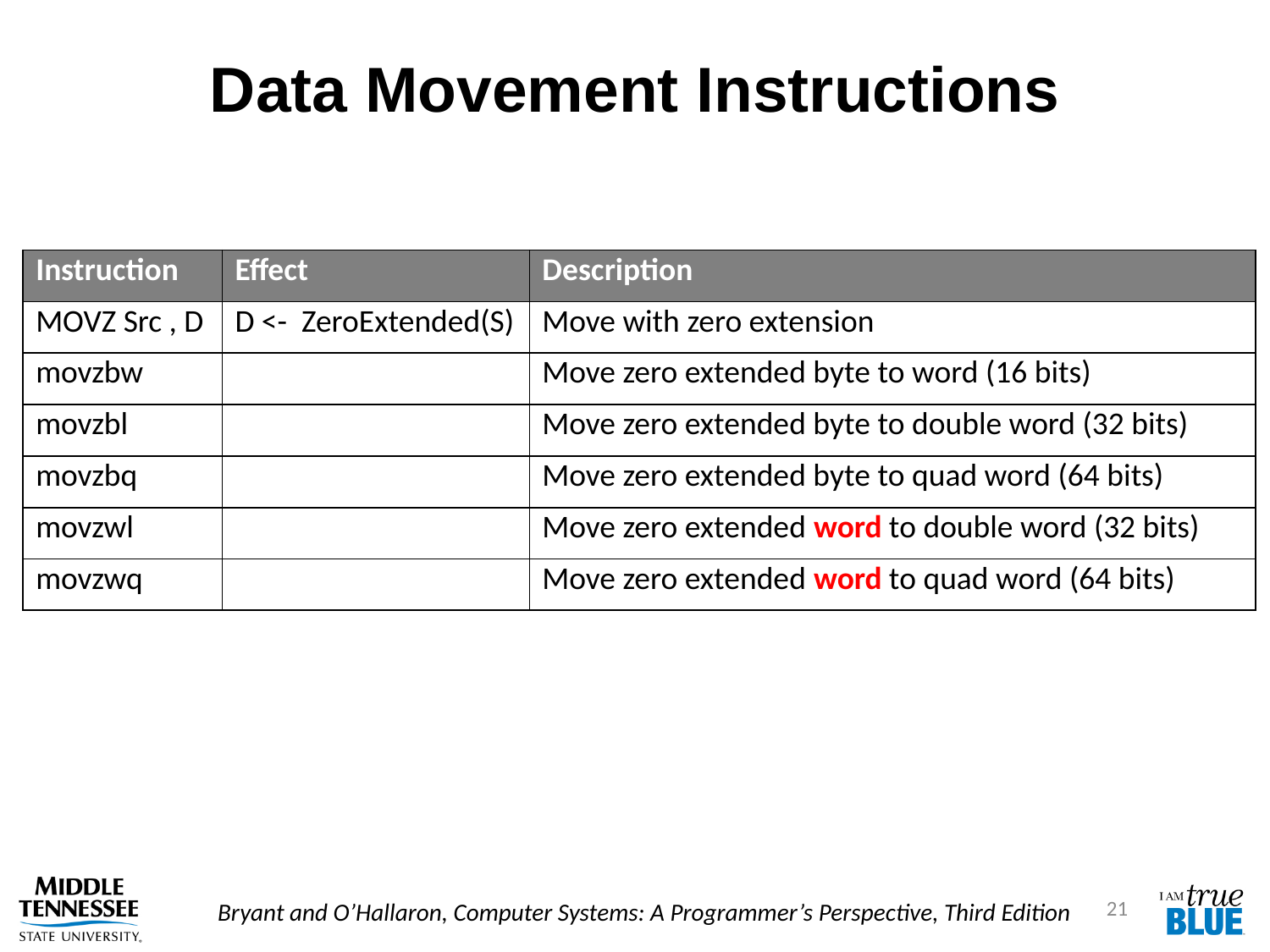

# Data Movement Instructions
| Instruction | Effect | Description |
| --- | --- | --- |
| MOVZ Src , D | D <- ZeroExtended(S) | Move with zero extension |
| movzbw |  | Move zero extended byte to word (16 bits) |
| movzbl |  | Move zero extended byte to double word (32 bits) |
| movzbq |  | Move zero extended byte to quad word (64 bits) |
| movzwl |  | Move zero extended word to double word (32 bits) |
| movzwq |  | Move zero extended word to quad word (64 bits) |
21